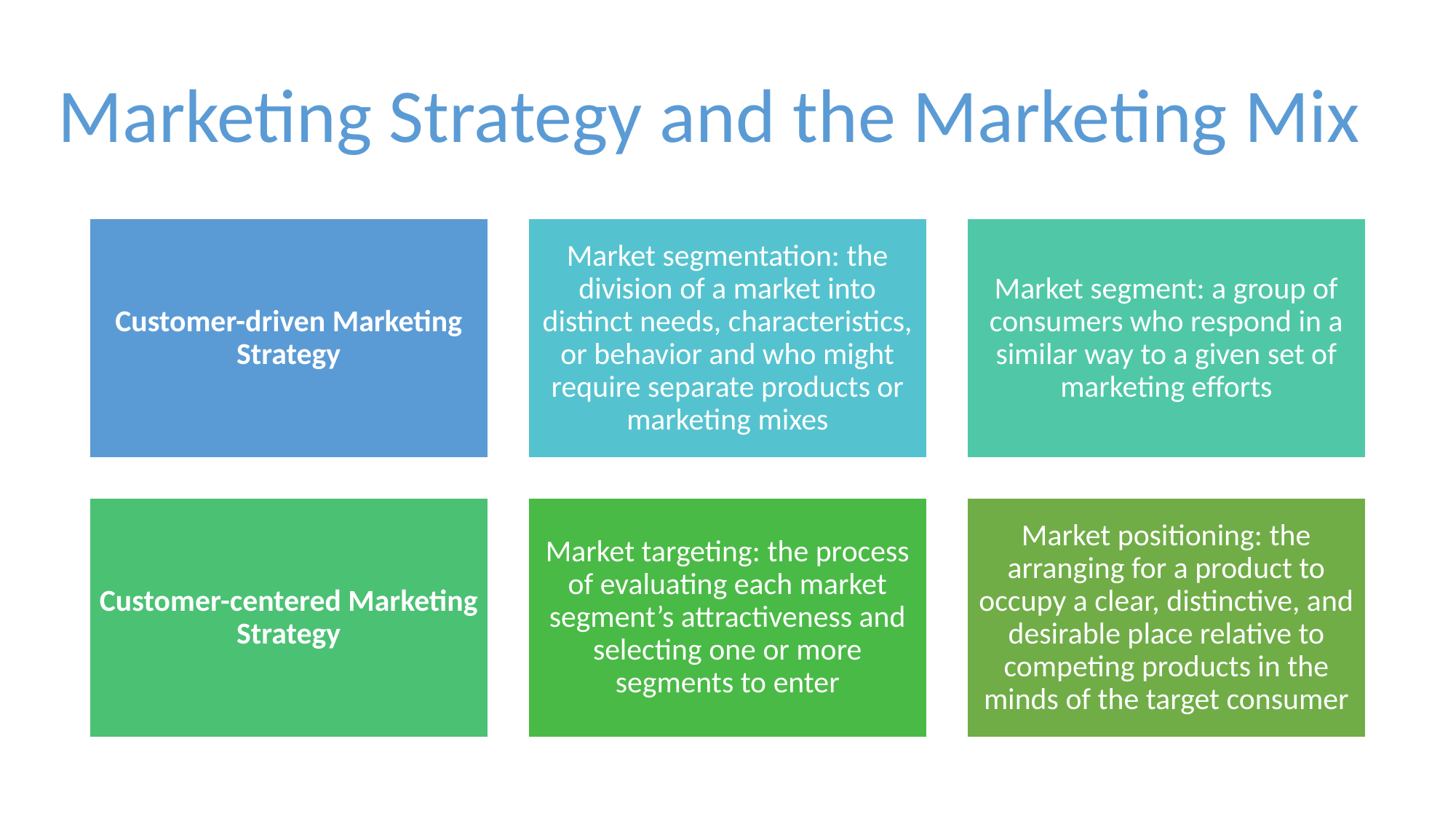

# Marketing Strategy and the Marketing Mix
Customer-driven Marketing Strategy
Market segmentation: the division of a market into distinct needs, characteristics, or behavior and who might require separate products or marketing mixes
Market segment: a group of consumers who respond in a similar way to a given set of marketing efforts
Customer-centered Marketing Strategy
Market targeting: the process of evaluating each market segment’s attractiveness and selecting one or more segments to enter
Market positioning: the arranging for a product to occupy a clear, distinctive, and desirable place relative to competing products in the minds of the target consumer